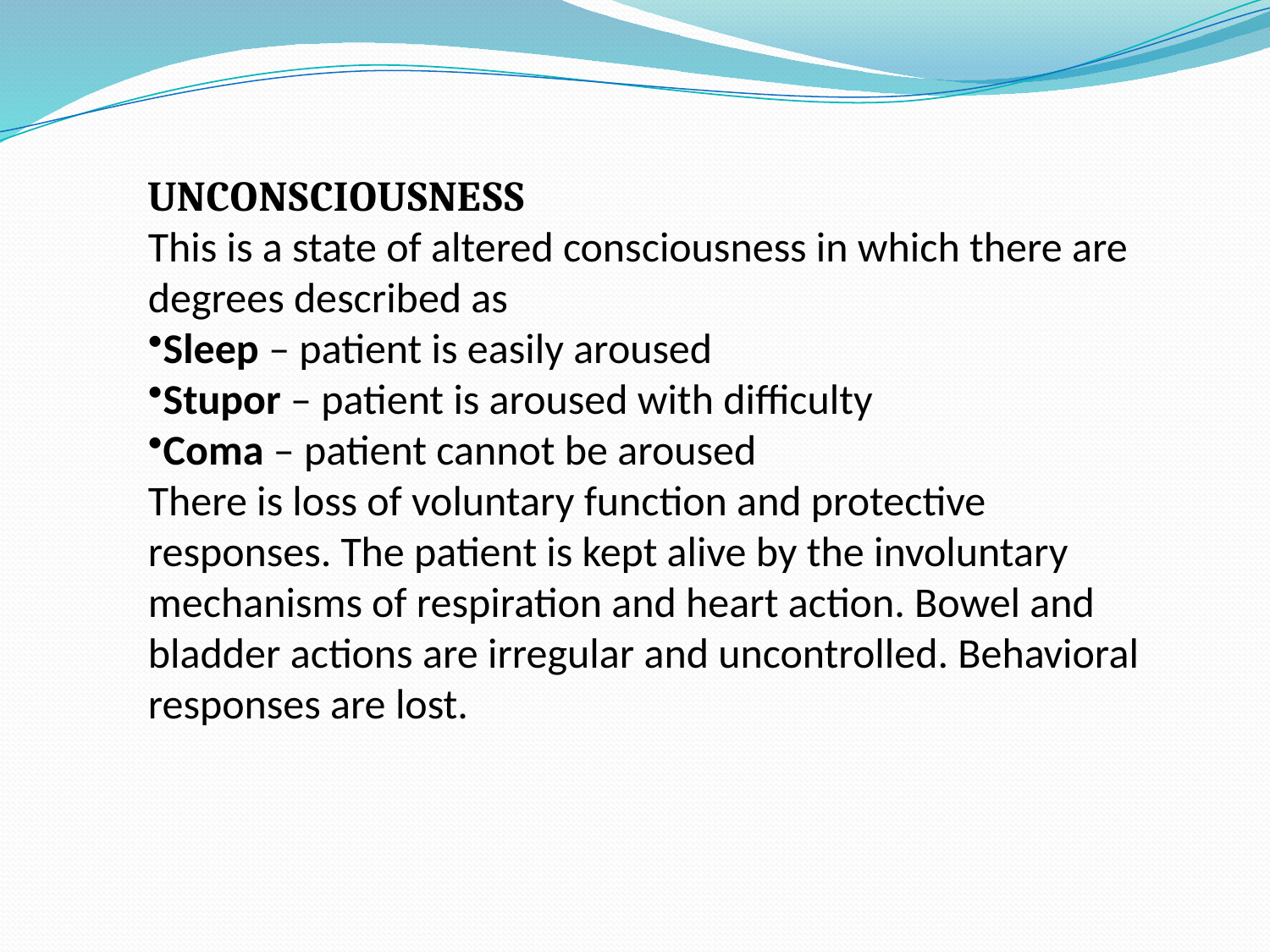

UNCONSCIOUSNESS
This is a state of altered consciousness in which there are degrees described as
Sleep – patient is easily aroused
Stupor – patient is aroused with difficulty
Coma – patient cannot be aroused
There is loss of voluntary function and protective responses. The patient is kept alive by the involuntary mechanisms of respiration and heart action. Bowel and bladder actions are irregular and uncontrolled. Behavioral responses are lost.